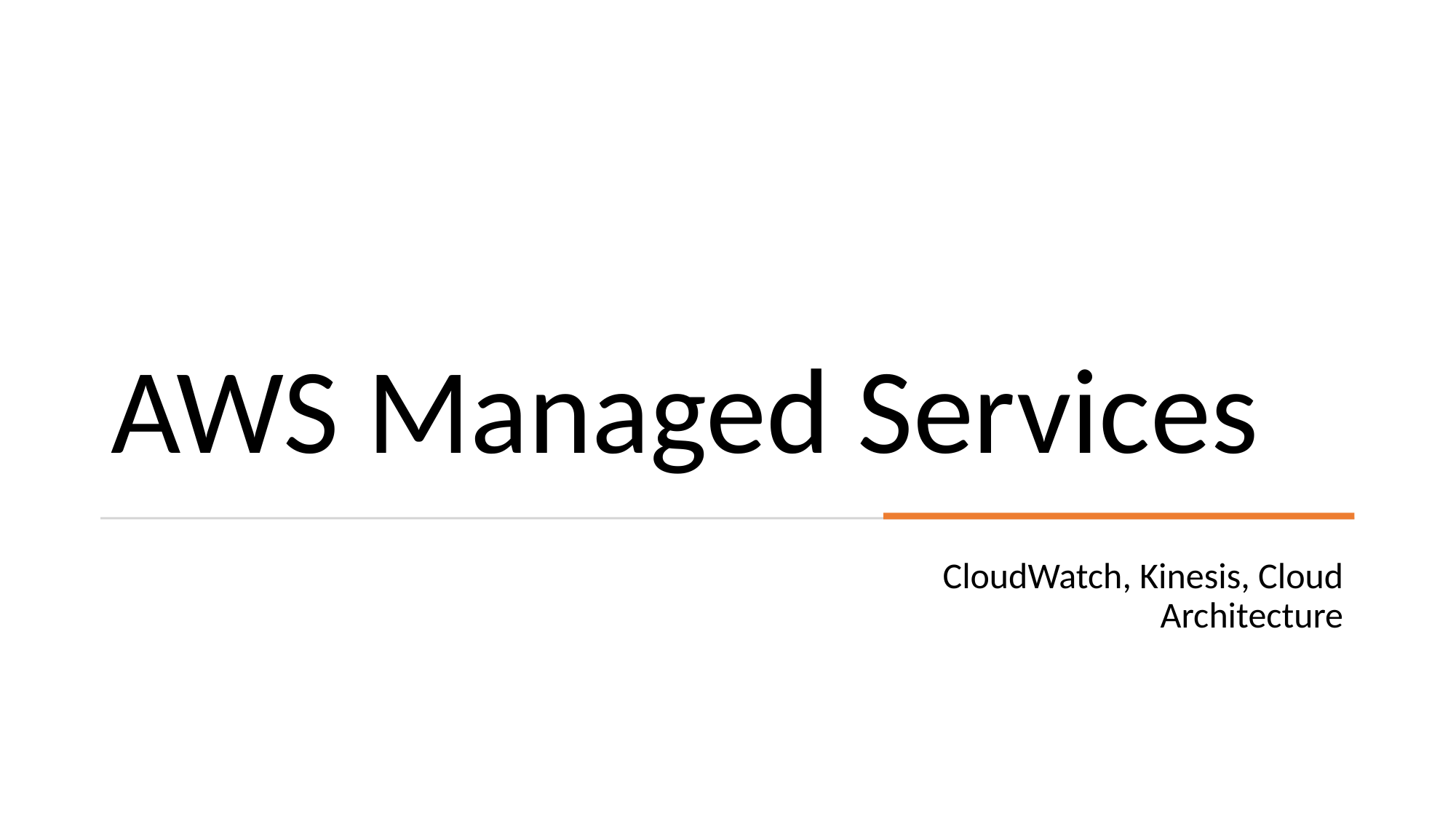

# AWS Managed Services

CloudWatch, Kinesis, Cloud Architecture